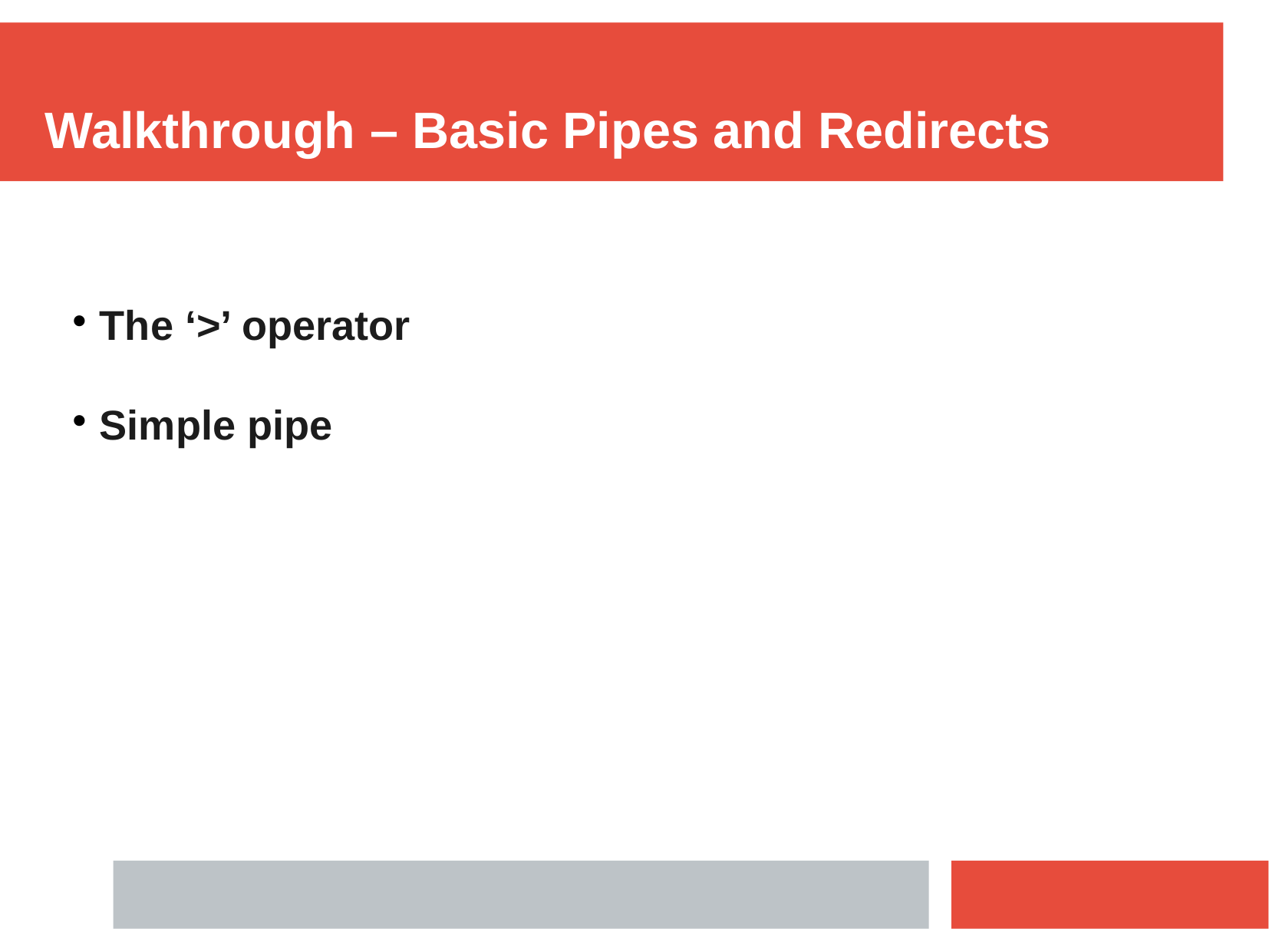

Walkthrough – Basic Pipes and Redirects

The ‘>’ operator

Simple pipe